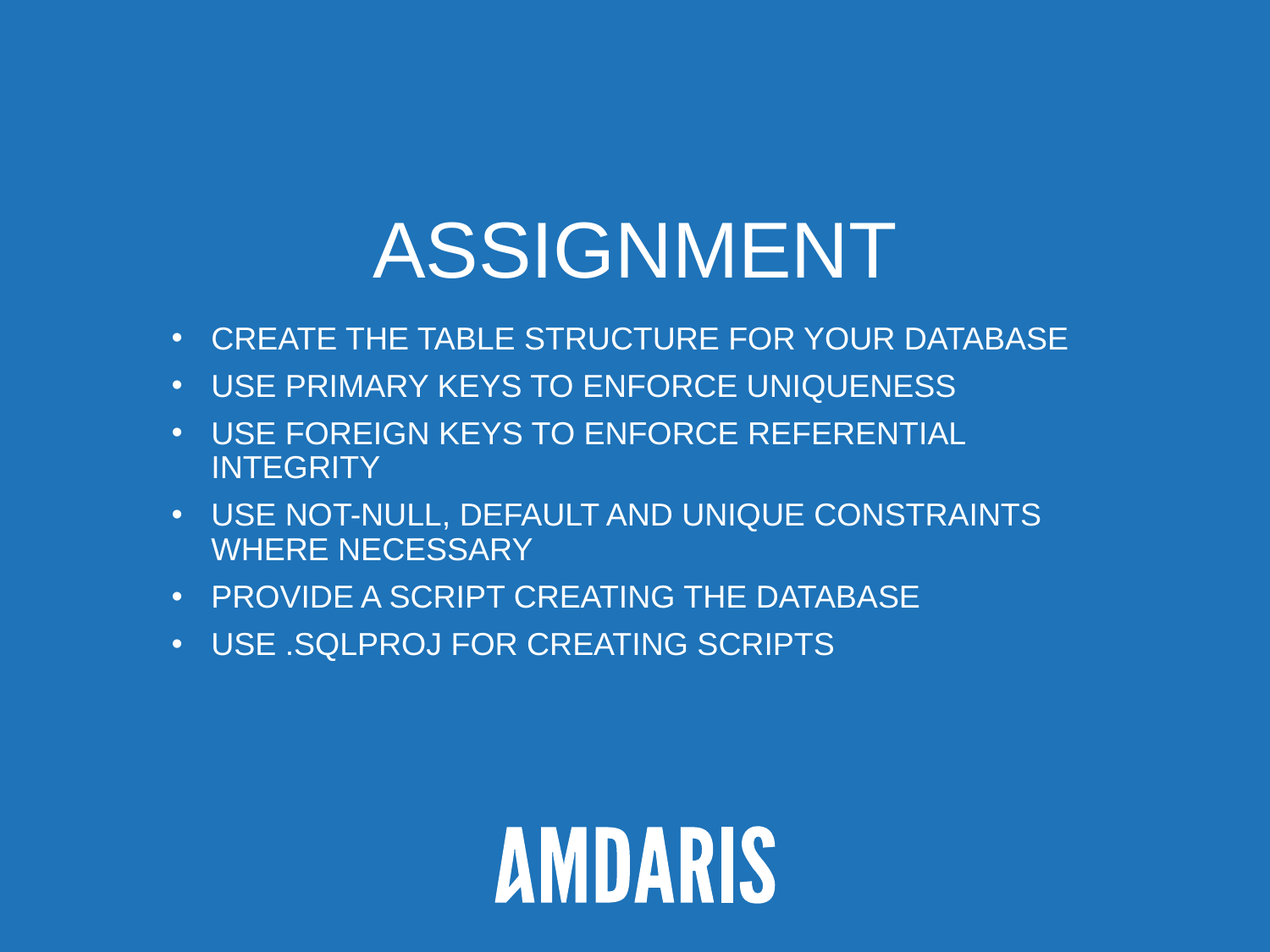

# Assignment
Create the table structure for your Database
Use Primary keys to enforce uniqueness
Use foreign keys to enforce referential integrity
Use Not-Null, Default and Unique constraints where necessary
Provide a script creating the database
Use .sqlproj for creating scripts